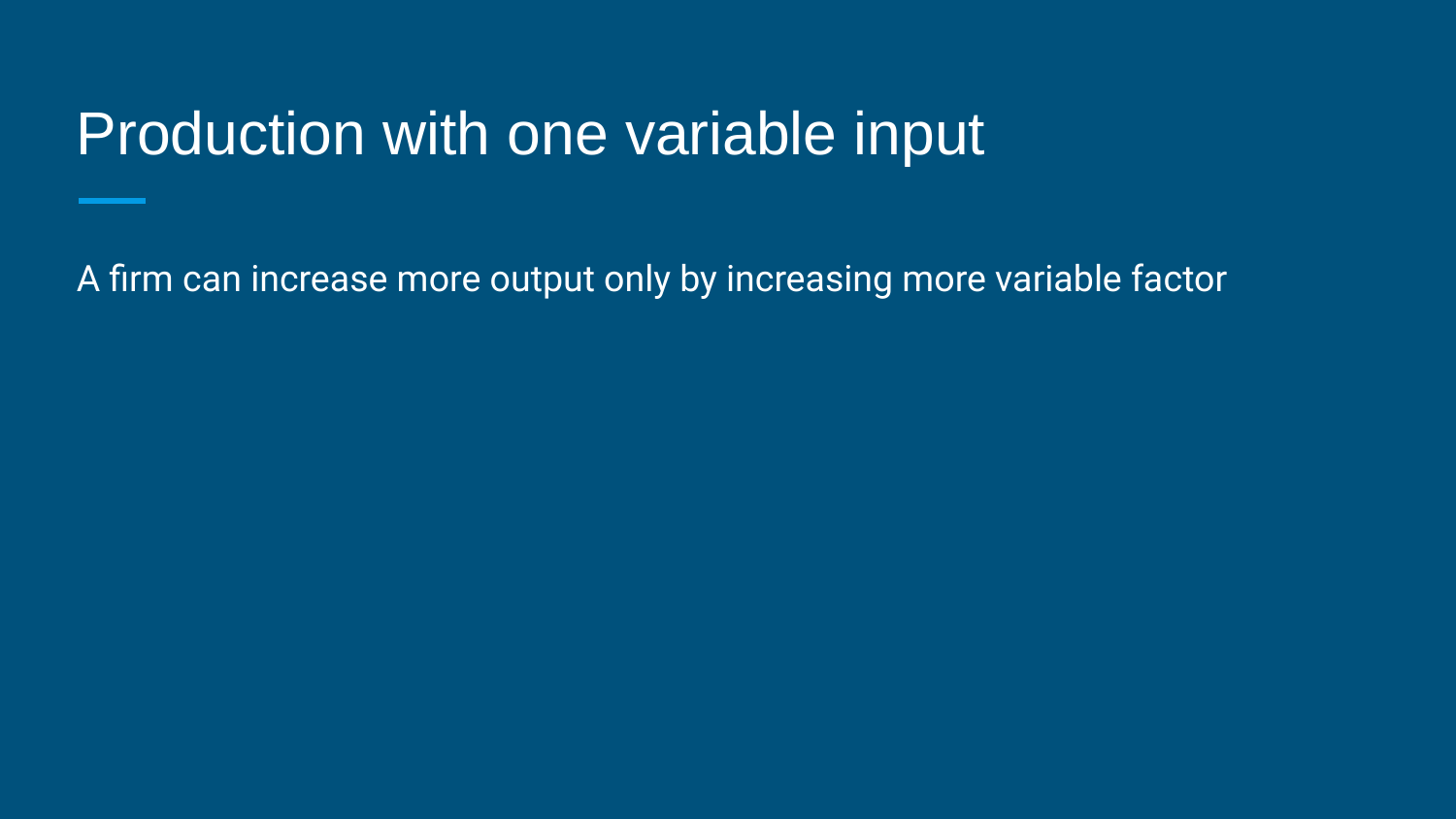

# Production with one variable input
A firm can increase more output only by increasing more variable factor